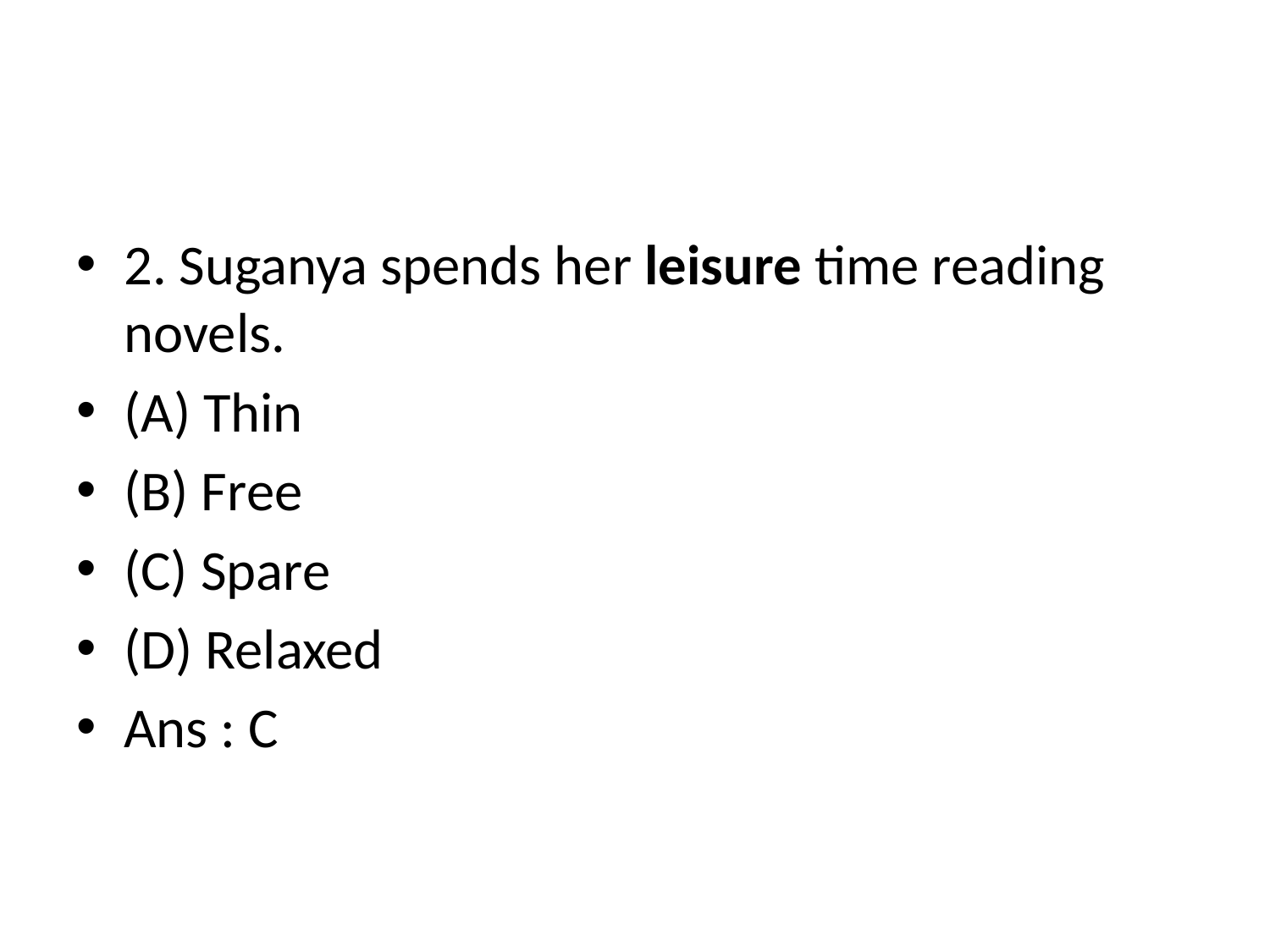

2. Suganya spends her leisure time reading novels.
(A) Thin
(B) Free
(C) Spare
(D) Relaxed
Ans : C